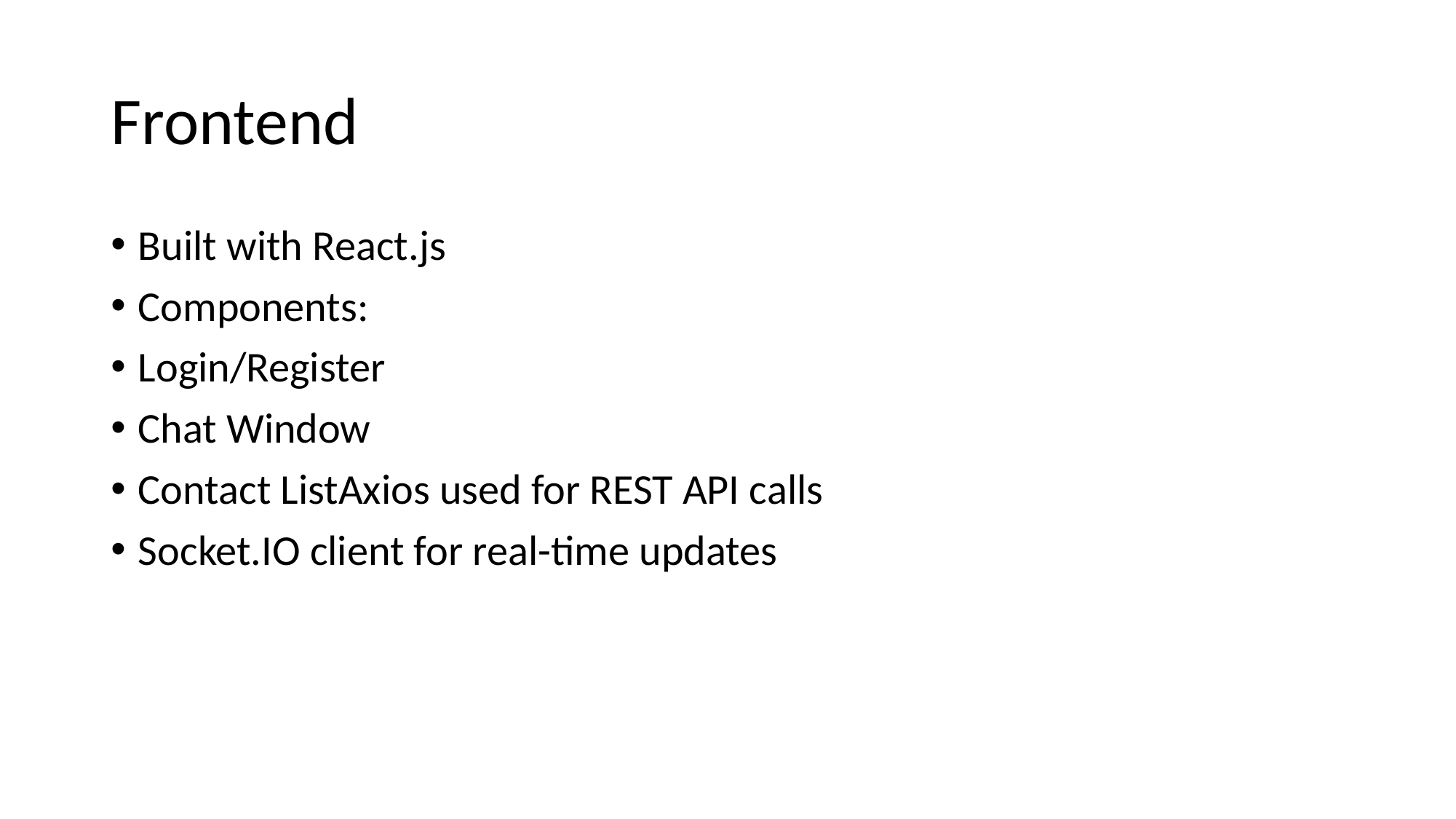

# Frontend
Built with React.js
Components:
Login/Register
Chat Window
Contact ListAxios used for REST API calls
Socket.IO client for real-time updates